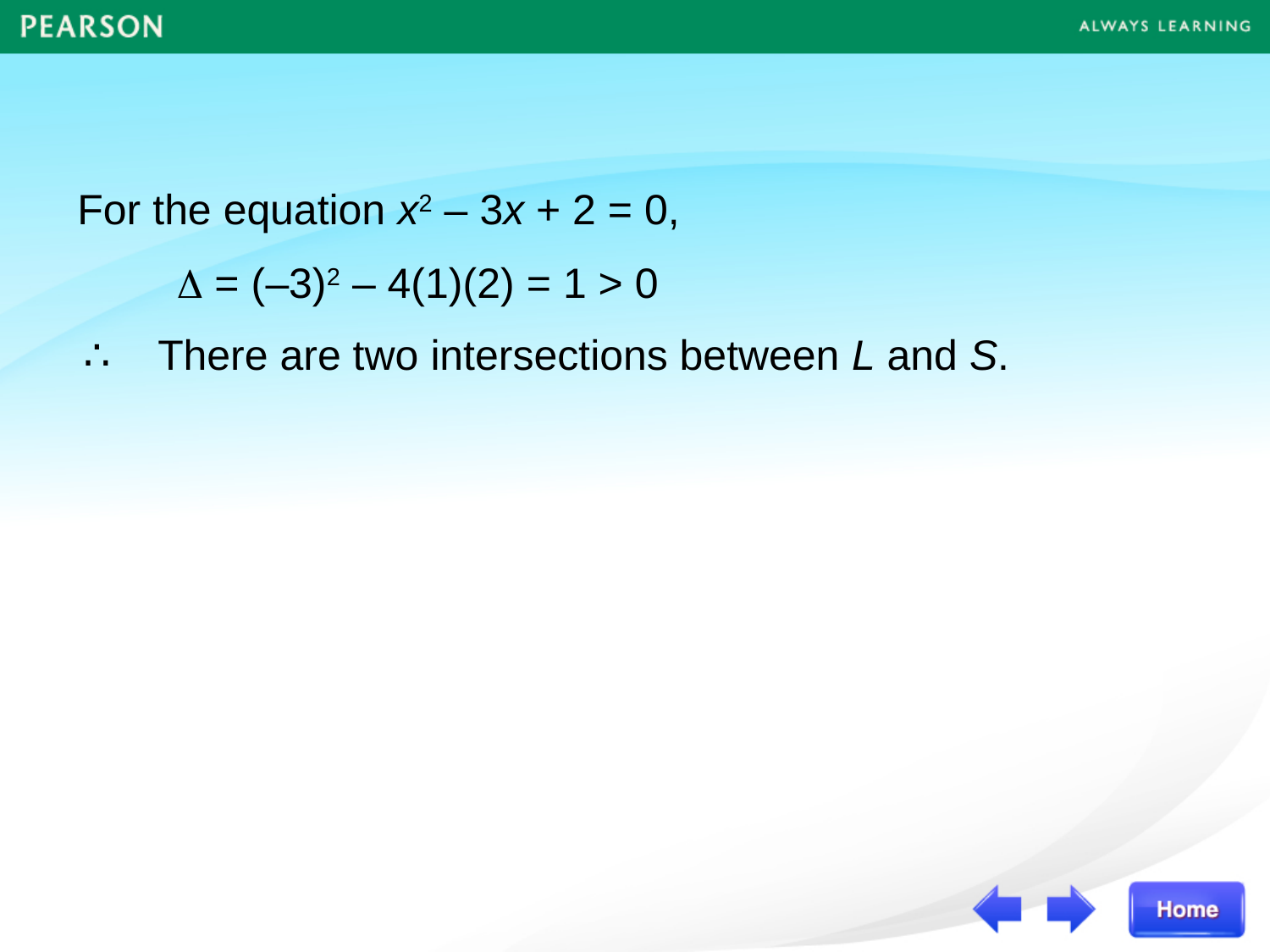

For the equation x2 – 3x + 2 = 0,
Δ = (–3)2 – 4(1)(2) = 1 > 0
∴    There are two intersections between L and S.